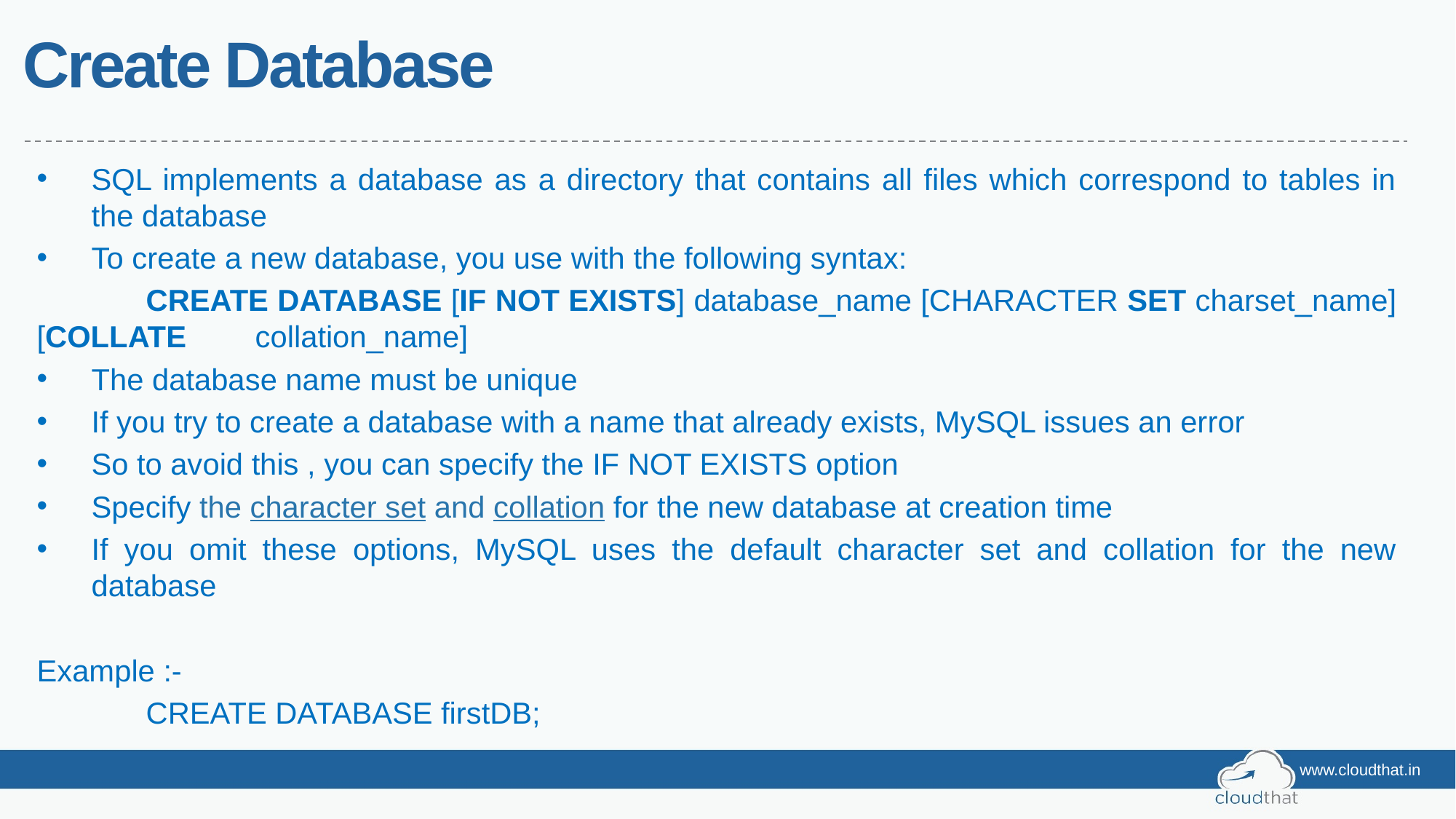

# Create Database
SQL implements a database as a directory that contains all files which correspond to tables in the database
To create a new database, you use with the following syntax:
	CREATE DATABASE [IF NOT EXISTS] database_name [CHARACTER SET charset_name] [COLLATE 	collation_name]
The database name must be unique
If you try to create a database with a name that already exists, MySQL issues an error
So to avoid this , you can specify the IF NOT EXISTS option
Specify the character set and collation for the new database at creation time
If you omit these options, MySQL uses the default character set and collation for the new database

Example :-
	CREATE DATABASE firstDB;